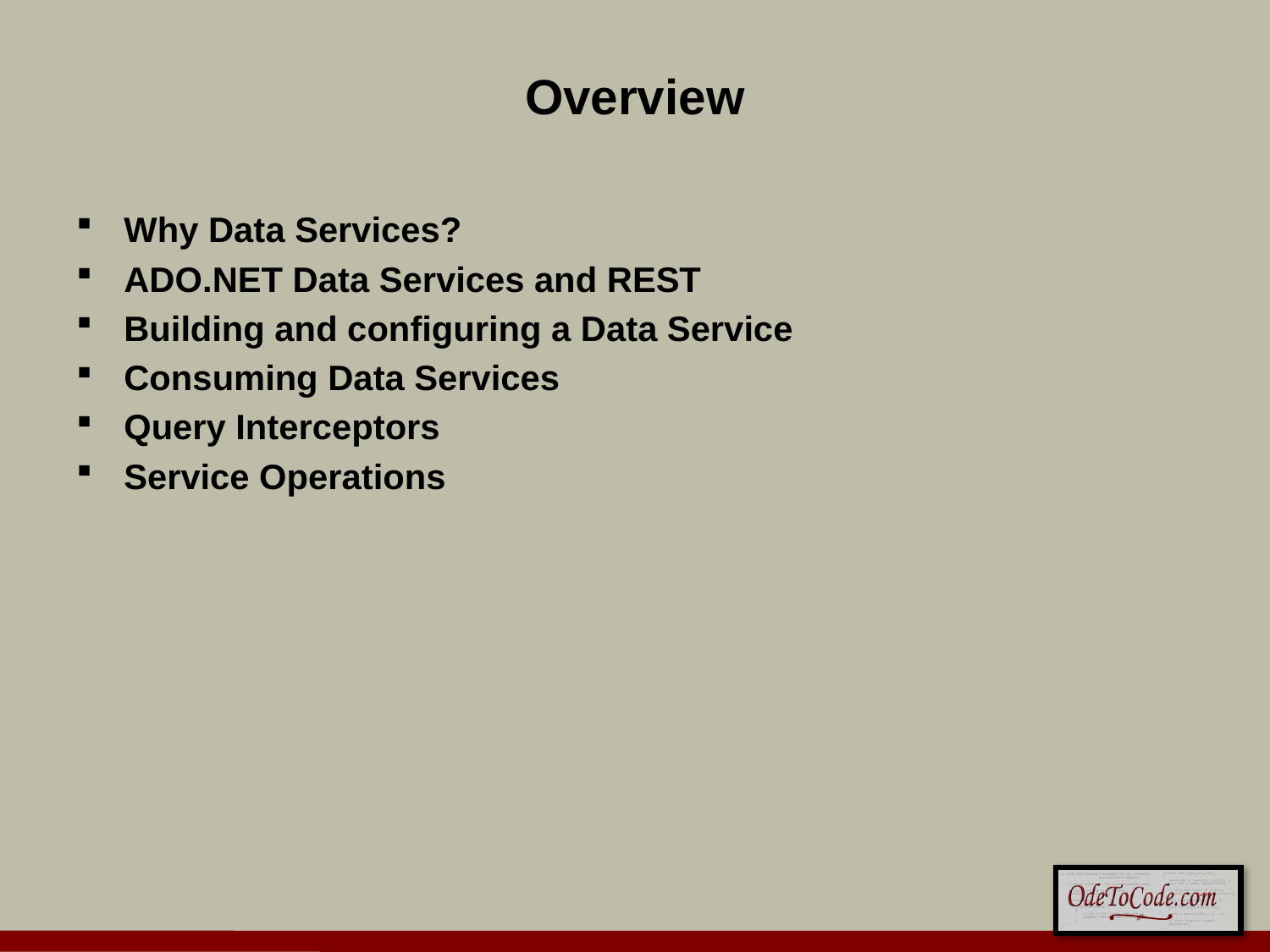

# Overview
Why Data Services?
ADO.NET Data Services and REST
Building and configuring a Data Service
Consuming Data Services
Query Interceptors
Service Operations